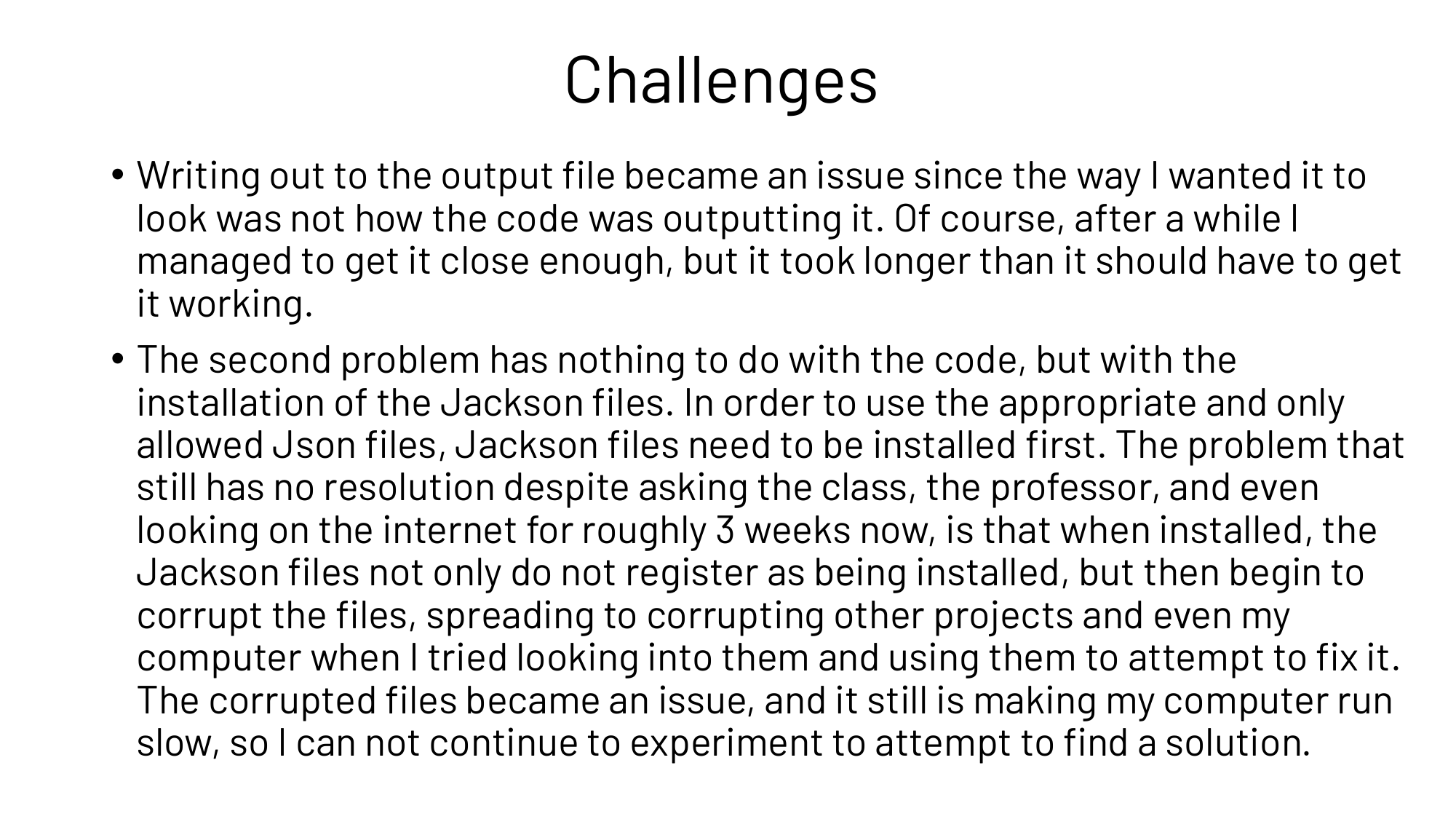

# Challenges
Writing out to the output file became an issue since the way I wanted it to look was not how the code was outputting it. Of course, after a while I managed to get it close enough, but it took longer than it should have to get it working.
The second problem has nothing to do with the code, but with the installation of the Jackson files. In order to use the appropriate and only allowed Json files, Jackson files need to be installed first. The problem that still has no resolution despite asking the class, the professor, and even looking on the internet for roughly 3 weeks now, is that when installed, the Jackson files not only do not register as being installed, but then begin to corrupt the files, spreading to corrupting other projects and even my computer when I tried looking into them and using them to attempt to fix it. The corrupted files became an issue, and it still is making my computer run slow, so I can not continue to experiment to attempt to find a solution.